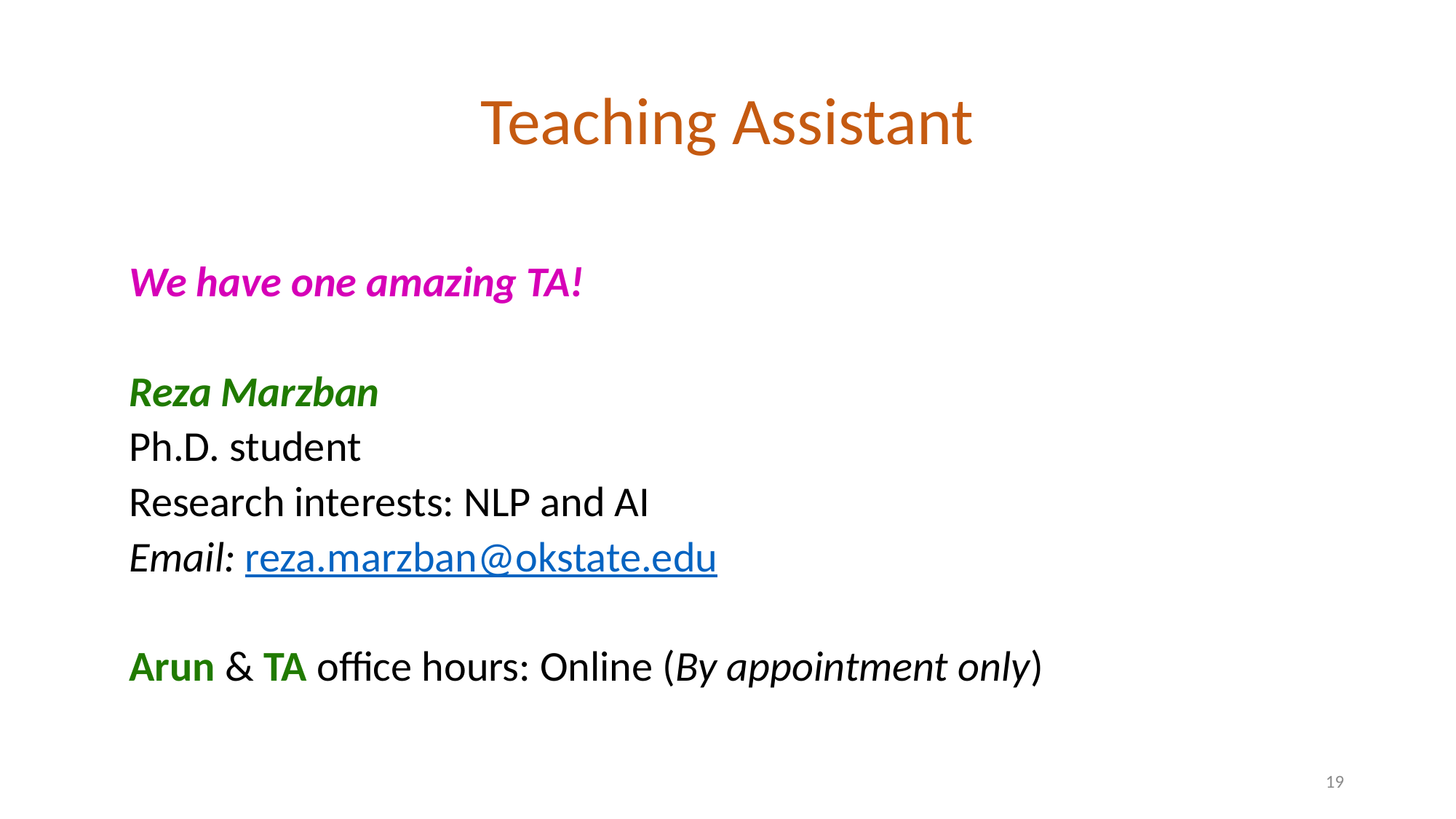

# Teaching Assistant
We have one amazing TA!

Reza Marzban
Ph.D. student
Research interests: NLP and AI
Email: reza.marzban@okstate.edu

Arun & TA office hours: Online (By appointment only)
19